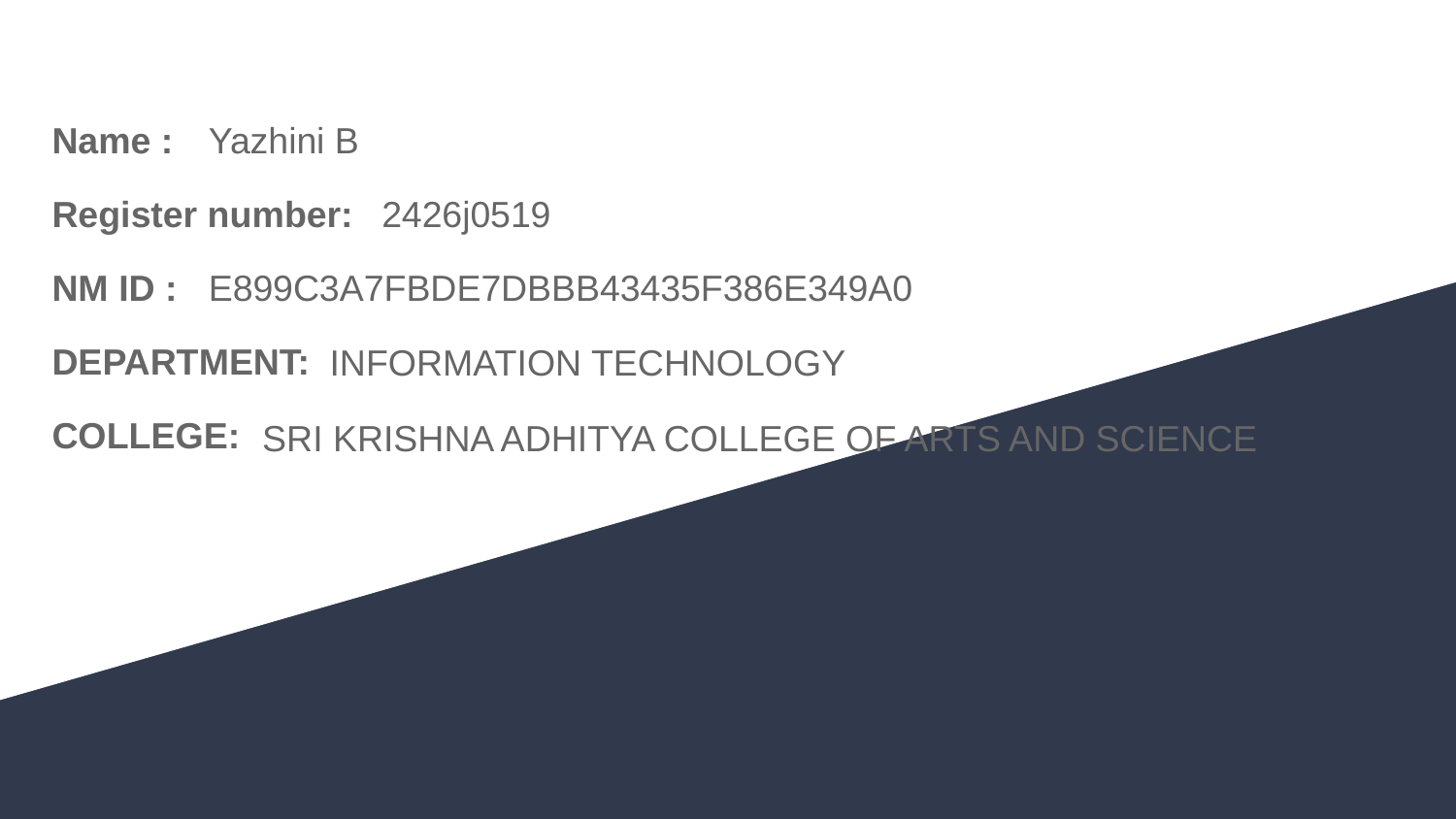

Yazhini B
Name :
Register number:
2426j0519
NM ID :
E899C3A7FBDE7DBBB43435F386E349A0
DEPARTMENT:

INFORMATION TECHNOLOGY
COLLEGE:
SRI KRISHNA ADHITYA COLLEGE OF ARTS AND SCIENCE